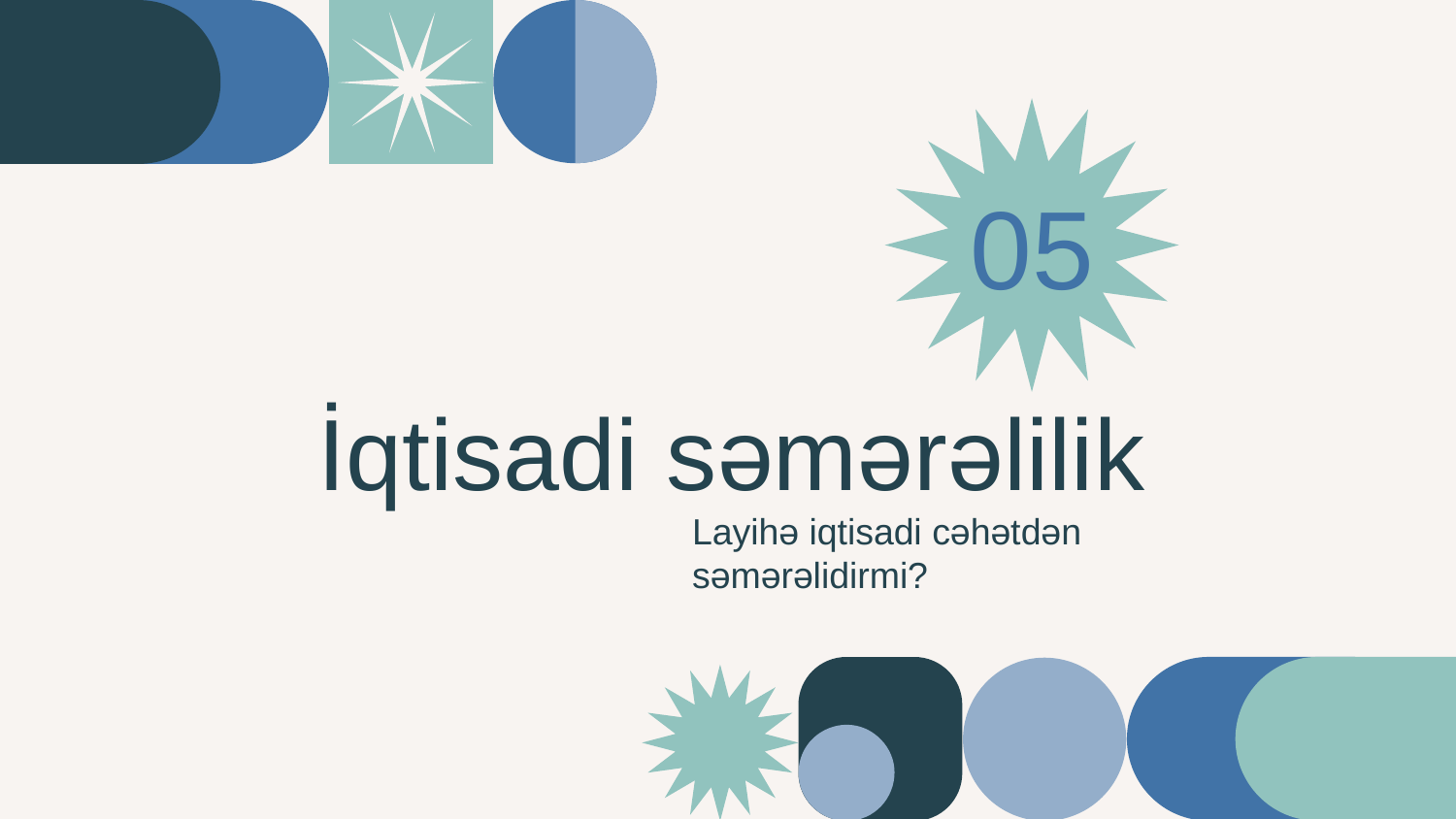

05
# İqtisadi səmərəlilik
Layihə iqtisadi cəhətdən səmərəlidirmi?